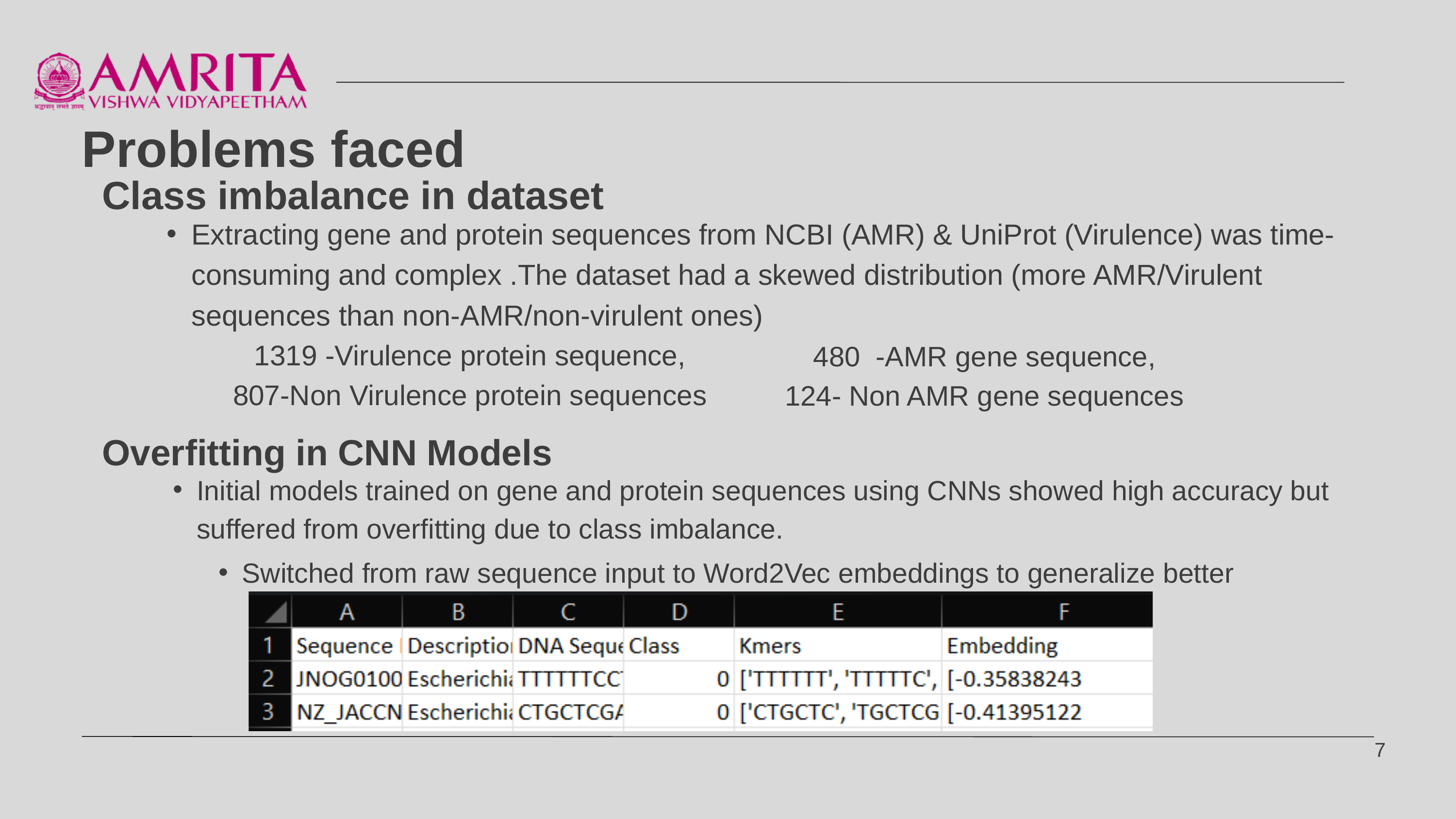

Problems faced
Class imbalance in dataset
Extracting gene and protein sequences from NCBI (AMR) & UniProt (Virulence) was time-consuming and complex .The dataset had a skewed distribution (more AMR/Virulent sequences than non-AMR/non-virulent ones)
1319 -Virulence protein sequence,
807-Non Virulence protein sequences
480  -AMR gene sequence,
124- Non AMR gene sequences
Overfitting in CNN Models
Initial models trained on gene and protein sequences using CNNs showed high accuracy but suffered from overfitting due to class imbalance.
Switched from raw sequence input to Word2Vec embeddings to generalize better

7